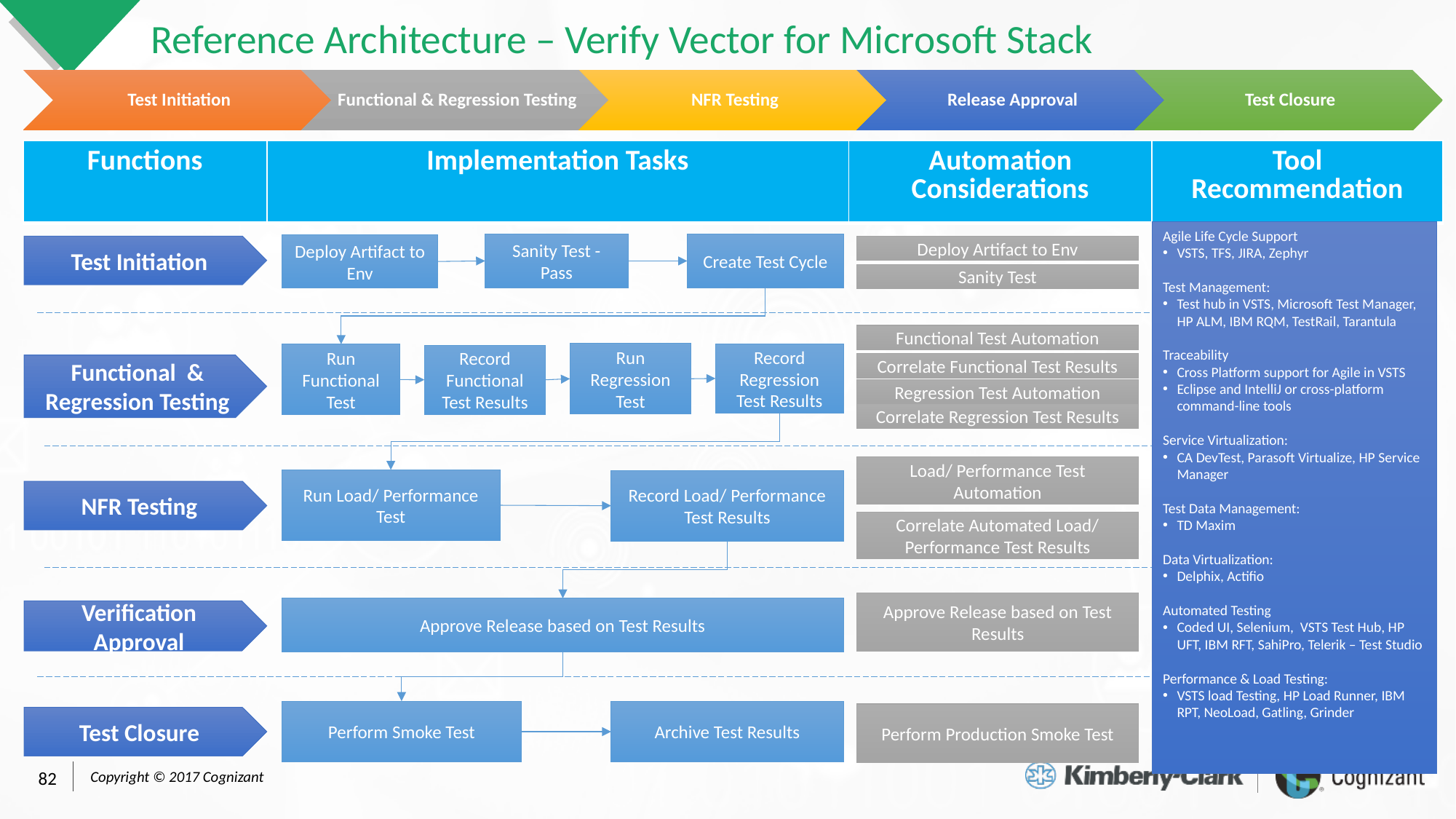

82
# Reference Architecture – Verify Vector for Microsoft Stack
Test Initiation
Functional & Regression Testing
NFR Testing
Release Approval
Test Closure
| Functions | Implementation Tasks | Automation Considerations | Tool Recommendation |
| --- | --- | --- | --- |
Agile Life Cycle Support
VSTS, TFS, JIRA, Zephyr

Test Management:
Test hub in VSTS, Microsoft Test Manager, HP ALM, IBM RQM, TestRail, Tarantula

Traceability
Cross Platform support for Agile in VSTS
Eclipse and IntelliJ or cross-platform command-line tools

Service Virtualization:
CA DevTest, Parasoft Virtualize, HP Service Manager

Test Data Management:
TD Maxim

Data Virtualization:
Delphix, Actifio

Automated Testing
Coded UI, Selenium,  VSTS Test Hub, HP UFT, IBM RFT, SahiPro, Telerik – Test Studio

Performance & Load Testing:
VSTS load Testing, HP Load Runner, IBM RPT, NeoLoad, Gatling, Grinder

Sanity Test - Pass
Create Test Cycle
Deploy Artifact to Env
Test Initiation
Deploy Artifact to Env
Sanity Test
Functional Test Automation
Correlate Functional Test Results
Regression Test Automation
Correlate Regression Test Results
Run Regression Test
Record Regression Test Results
Run Functional Test
Record Functional Test Results
Functional  & Regression Testing
Load/ Performance Test Automation
Correlate Automated Load/ Performance Test Results
Run Load/ Performance Test
Record Load/ Performance Test Results
NFR Testing
Approve Release based on Test Results
Approve Release based on Test Results
Verification Approval
Perform Smoke Test
Archive Test Results
Perform Production Smoke Test
Test Closure